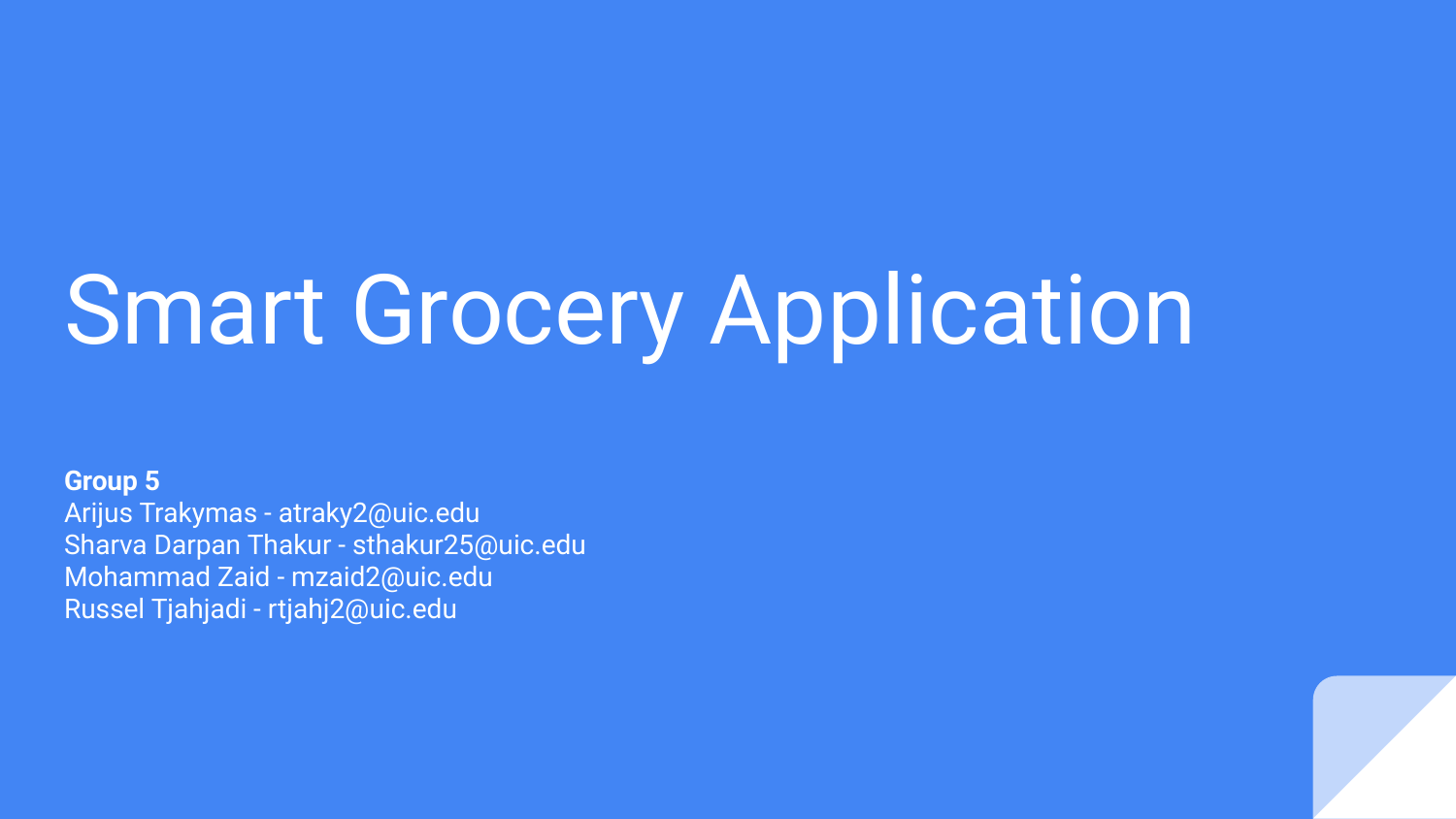

# Smart Grocery Application
Group 5
Arijus Trakymas - atraky2@uic.edu
Sharva Darpan Thakur - sthakur25@uic.edu
Mohammad Zaid - mzaid2@uic.edu
Russel Tjahjadi - rtjahj2@uic.edu